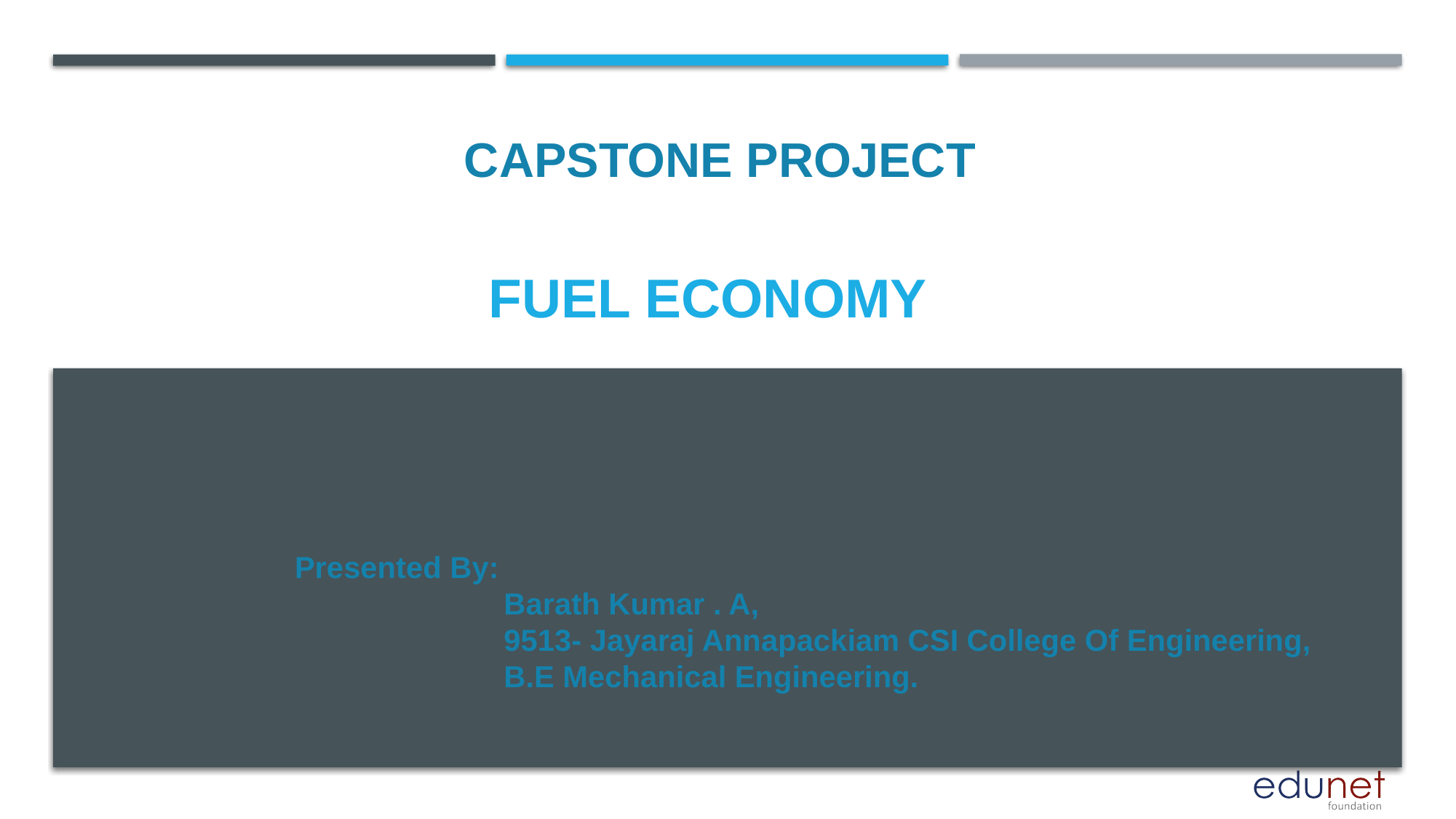

CAPSTONE PROJECT
# Fuel economy
Presented By:
                         Barath Kumar . A,
                         9513- Jayaraj Annapackiam CSI College Of Engineering,
                         B.E Mechanical Engineering.